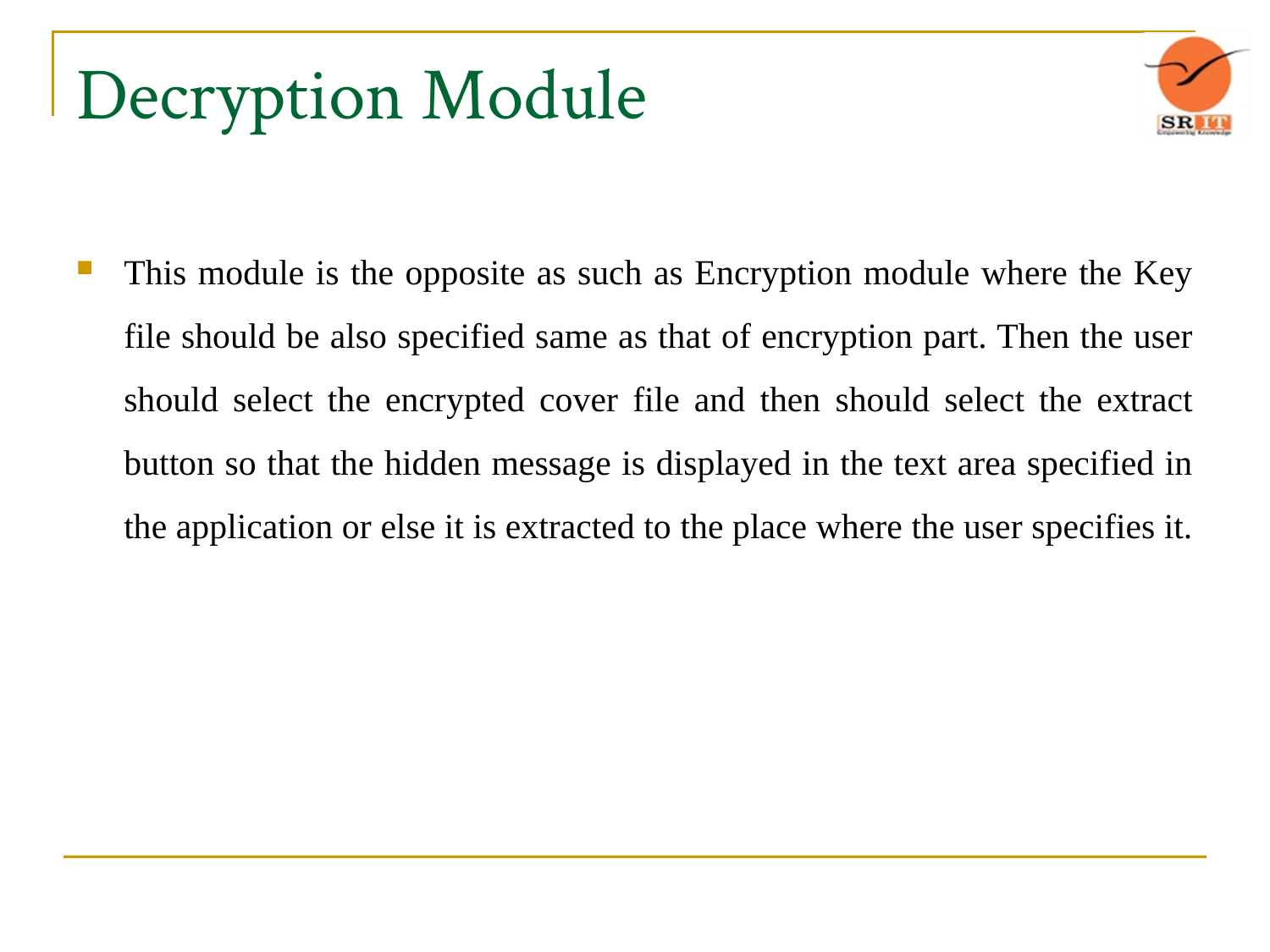

# Decryption Module
This module is the opposite as such as Encryption module where the Key file should be also specified same as that of encryption part. Then the user should select the encrypted cover file and then should select the extract button so that the hidden message is displayed in the text area specified in the application or else it is extracted to the place where the user specifies it.